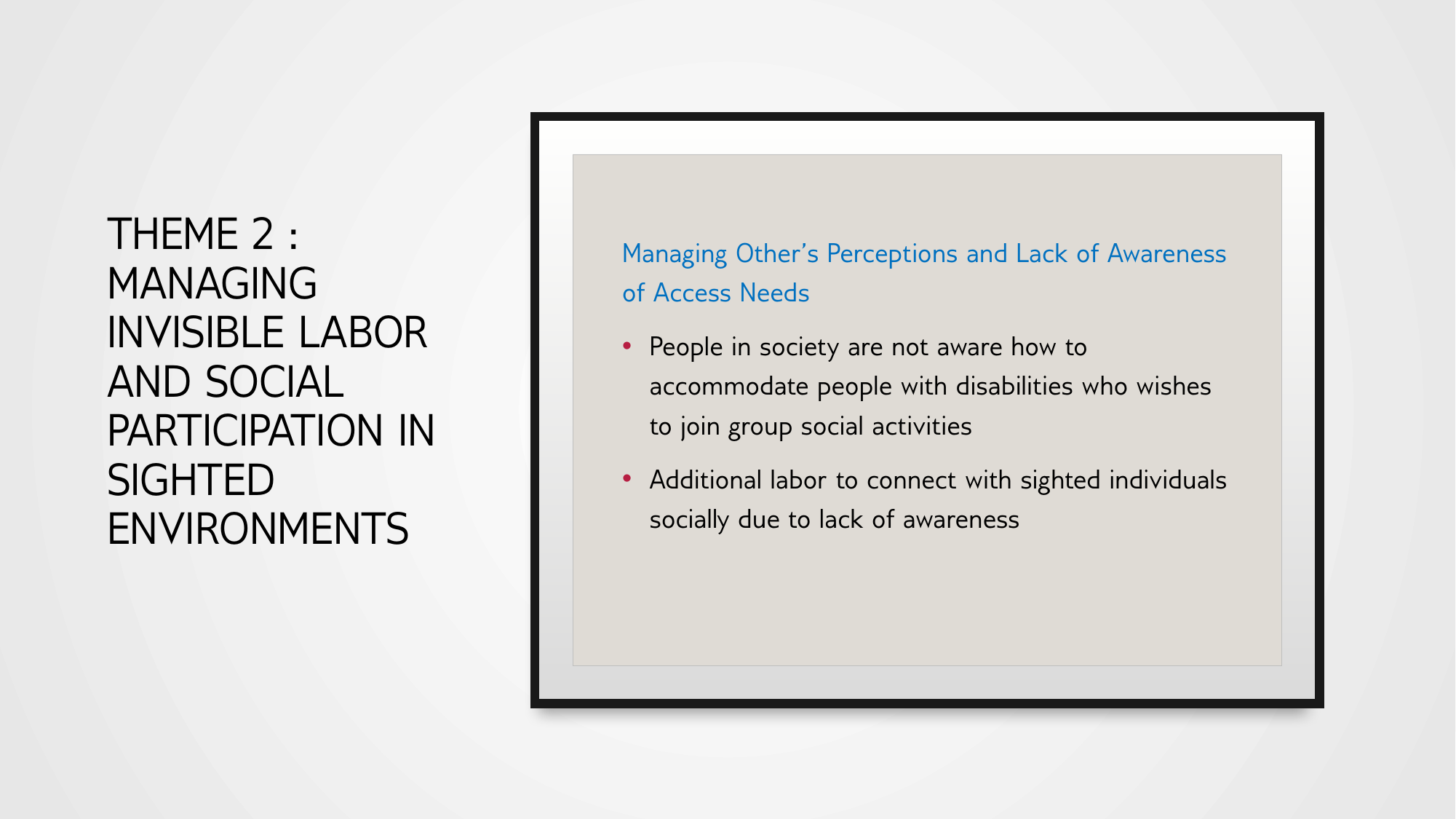

# Theme 2 : managing invisible labor and social participation in sighted environments

Managing Other’s Perceptions and Lack of Awareness of Access Needs
People in society are not aware how to accommodate people with disabilities who wishes to join group social activities
Additional labor to connect with sighted individuals socially due to lack of awareness